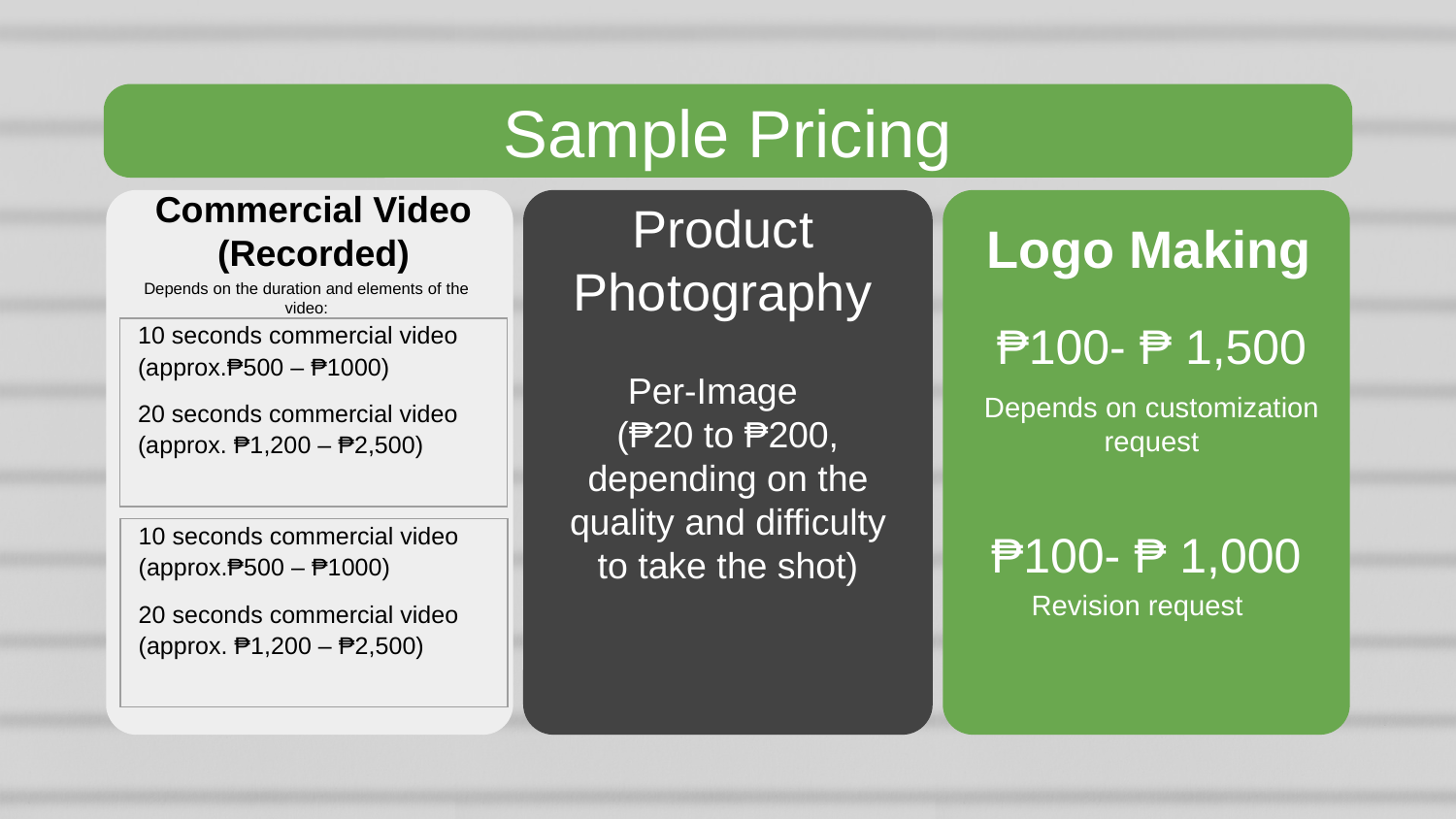

Sample Pricing

Logo Making
Commercial Video (Recorded)
Product Photography
Depends on the duration and elements of the video:

₱100- ₱ 1,500
| 10 seconds commercial video (approx.₱500 – ₱1000) 20 seconds commercial video (approx. ₱1,200 – ₱2,500) |
| --- |
Per-Image  
(₱20 to ₱200, depending on the quality and difficulty to take the shot)
Depends on customization request
₱100- ₱ 1,000
| 10 seconds commercial video (approx.₱500 – ₱1000) 20 seconds commercial video (approx. ₱1,200 – ₱2,500) |
| --- |
Revision request